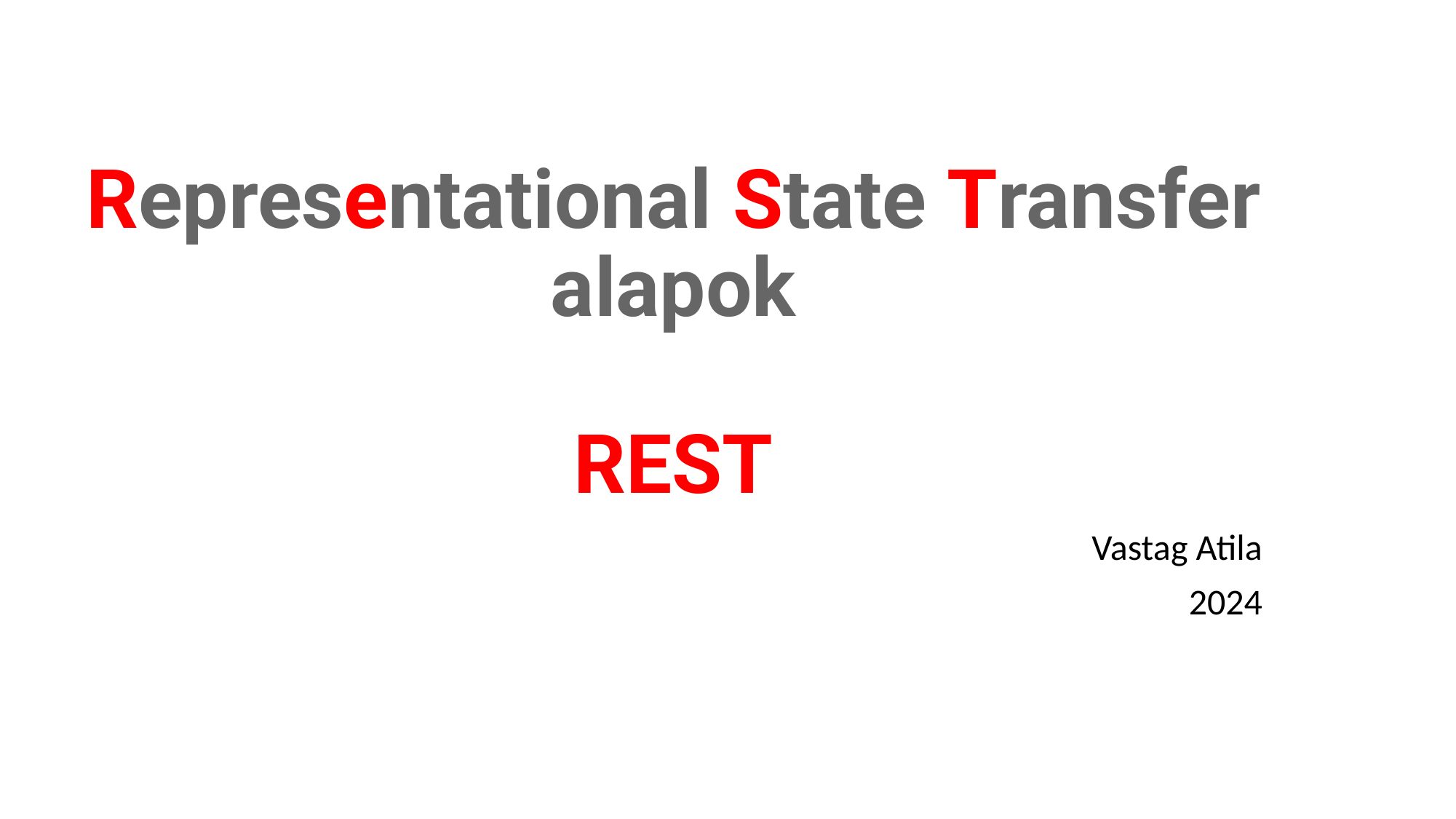

# Representational State Transfer alapok REST
Vastag Atila
2024